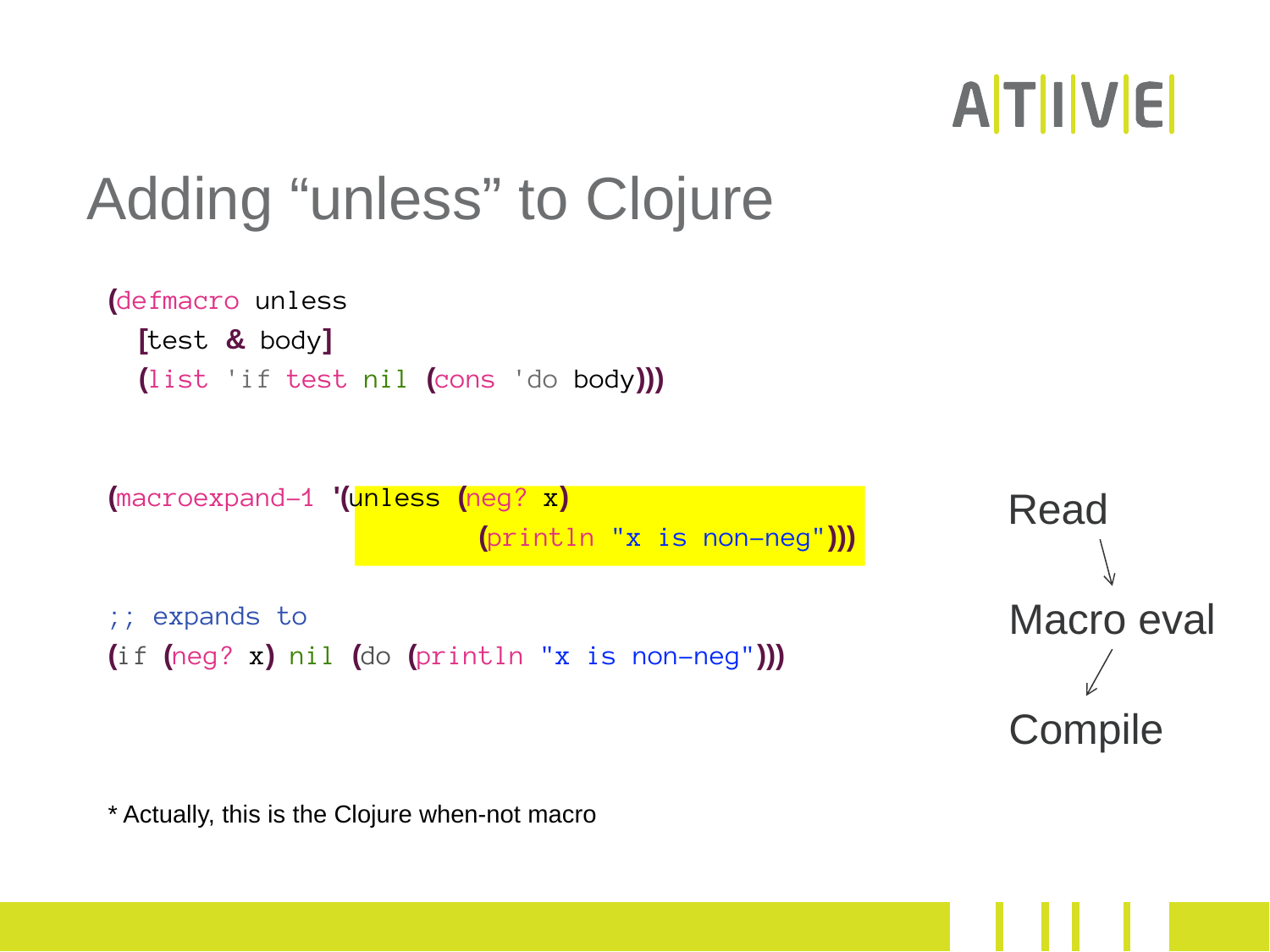

# Adding “unless” to Clojure
(defmacro unless
  [test & body]
  (list 'if test nil (cons 'do body)))

(macroexpand-1 '(unless (neg? x)
                        (println "x is non-neg")))

;; expands to
(if (neg? x) nil (do (println "x is non-neg")))

* Actually, this is the Clojure when-not macro
Read

Macro eval
Compile